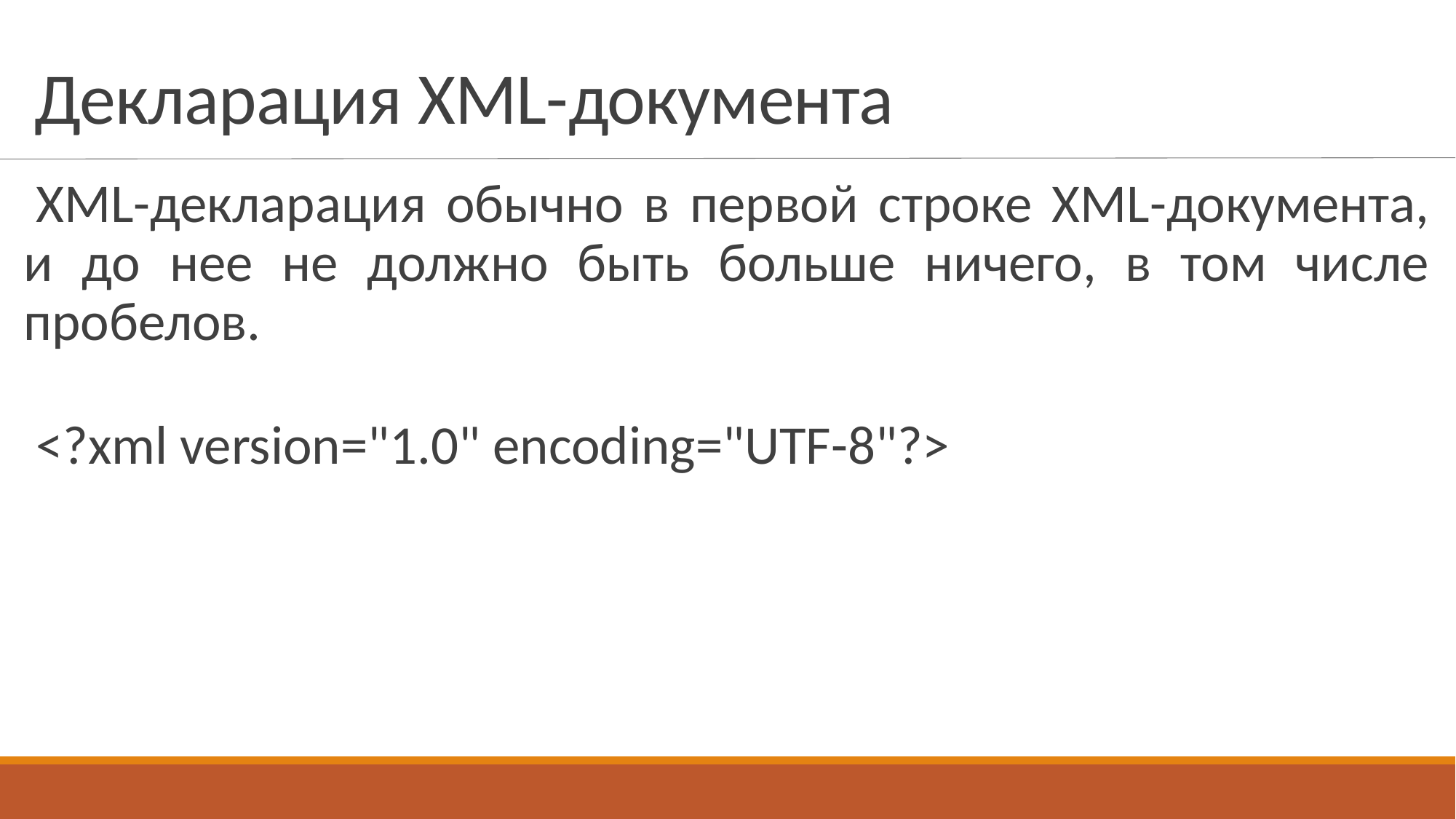

# Декларация XML-документа
XML-декларация обычно в первой строке XML-документа, и до нее не должно быть больше ничего, в том числе пробелов.

<?xml version="1.0" encoding="UTF-8"?>